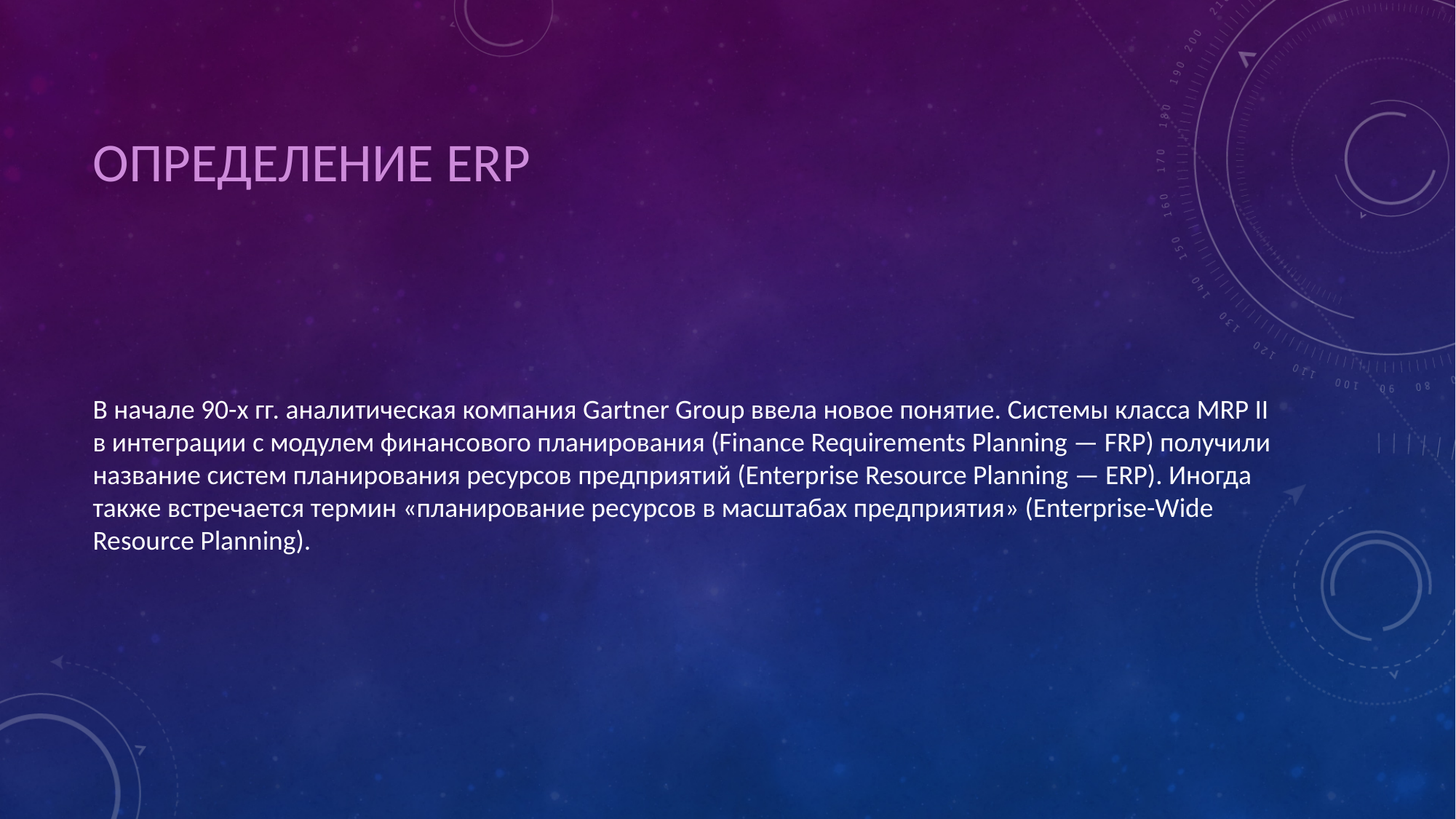

# Определение erp
В начале 90-х гг. аналитическая компания Gartner Group ввела новое понятие. Системы класса MRP II в интеграции с модулем финансового планирования (Finance Requirements Planning — FRP) получили название систем планирования ресурсов предприятий (Enterprise Resource Planning — ERP). Иногда также встречается термин «планирование ресурсов в масштабах предприятия» (Enterprise-Wide Resource Planning).